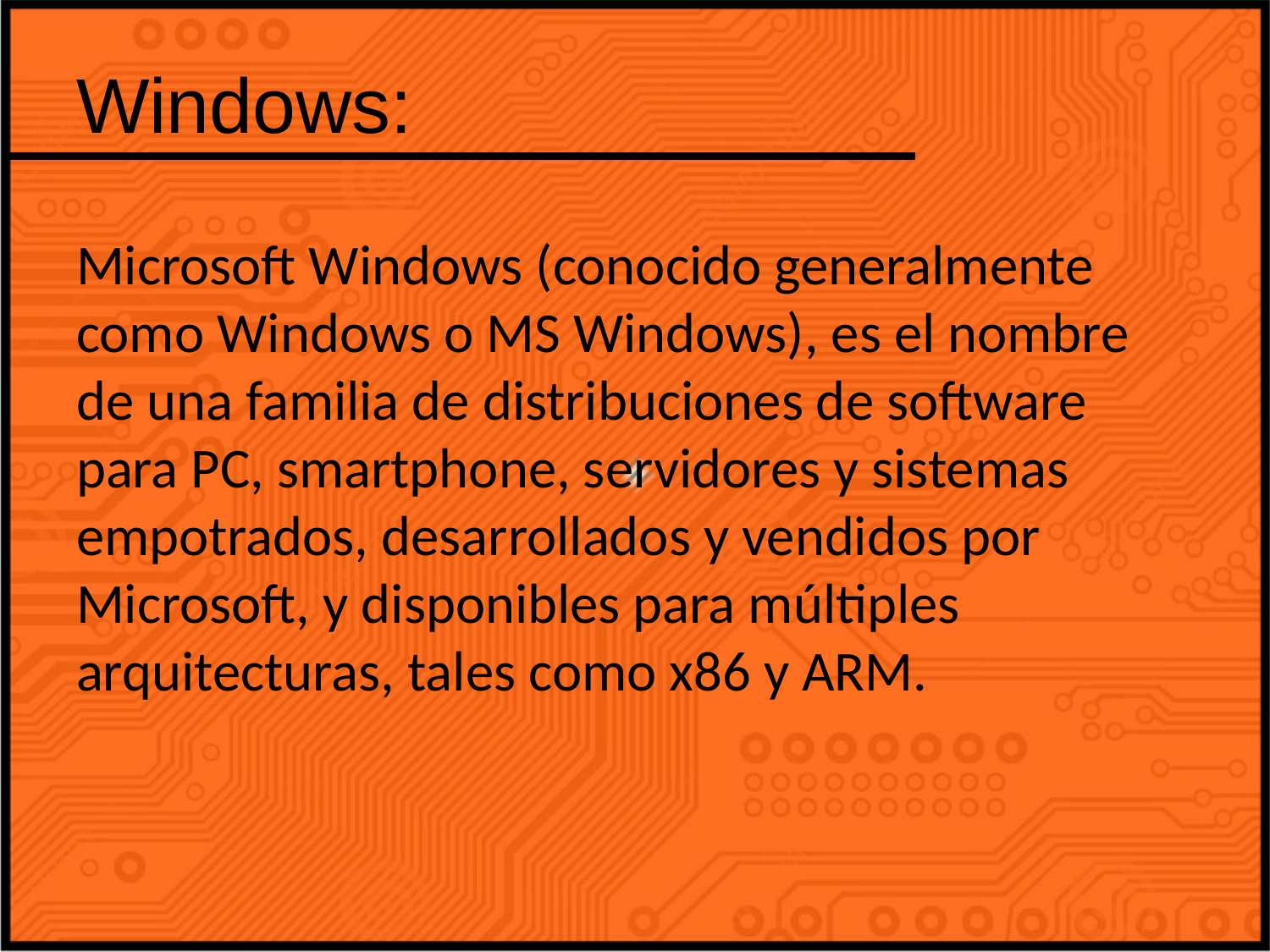

# Windows:
Microsoft Windows (conocido generalmente como Windows o MS Windows), es el nombre de una familia de distribuciones de software para PC, smartphone, servidores y sistemas empotrados, desarrollados y vendidos por Microsoft, y disponibles para múltiples arquitecturas, tales como x86 y ARM.